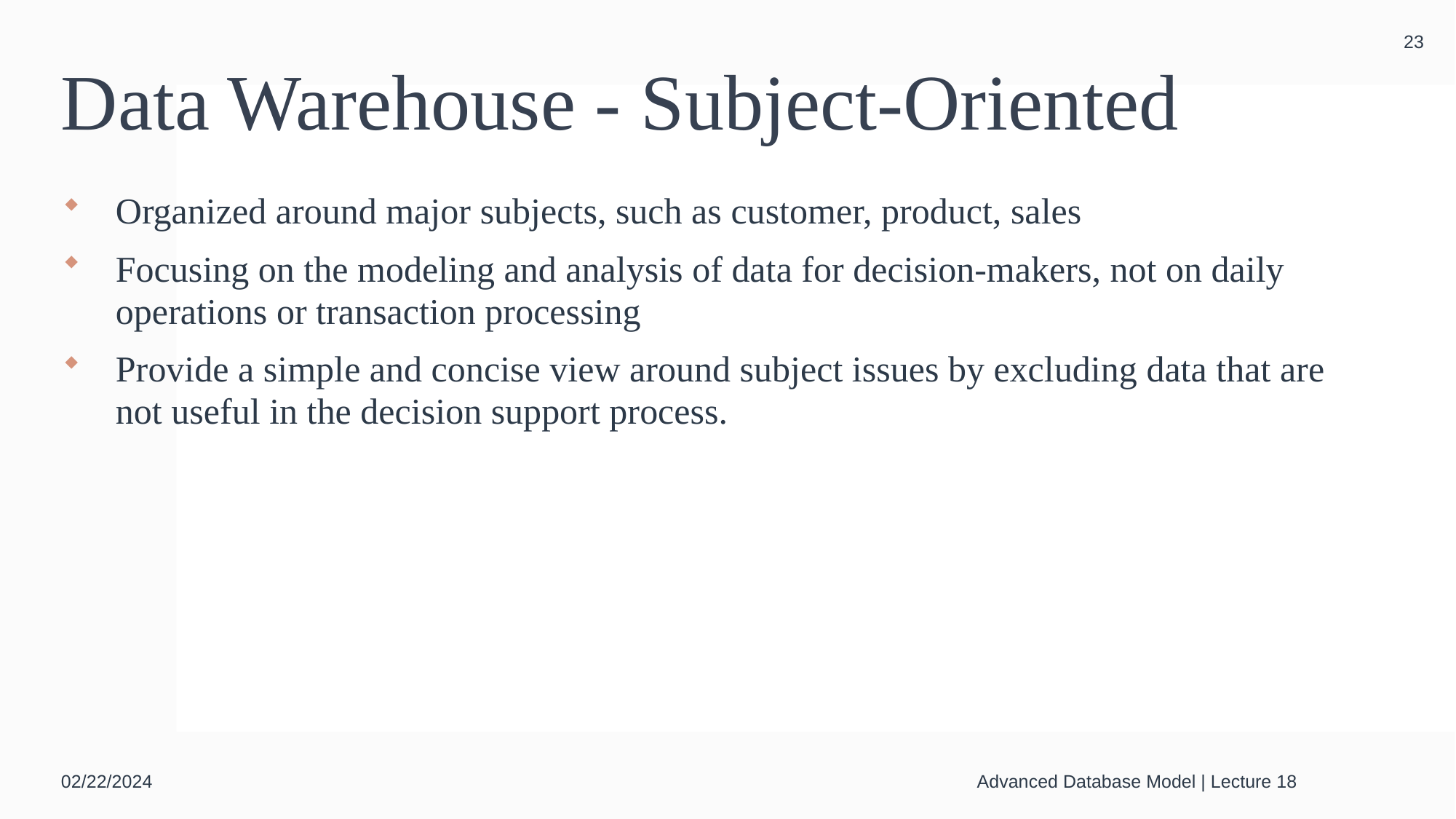

23
# Data Warehouse - Subject-Oriented
Organized around major subjects, such as customer, product, sales
Focusing on the modeling and analysis of data for decision-makers, not on daily operations or transaction processing
Provide a simple and concise view around subject issues by excluding data that are not useful in the decision support process.
02/22/2024
Advanced Database Model | Lecture 18